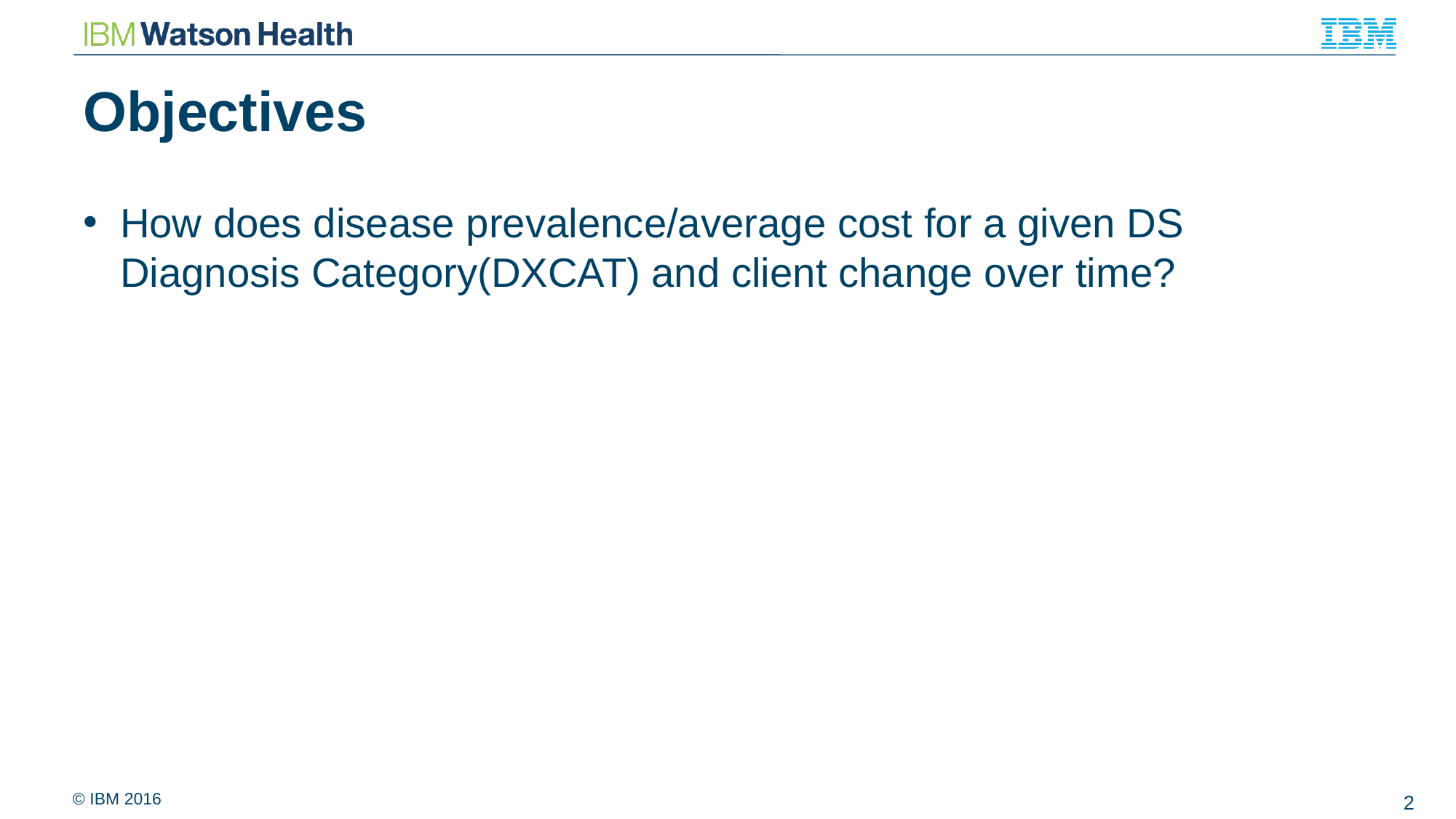

# Objectives
How does disease prevalence/average cost for a given DS Diagnosis Category(DXCAT) and client change over time?